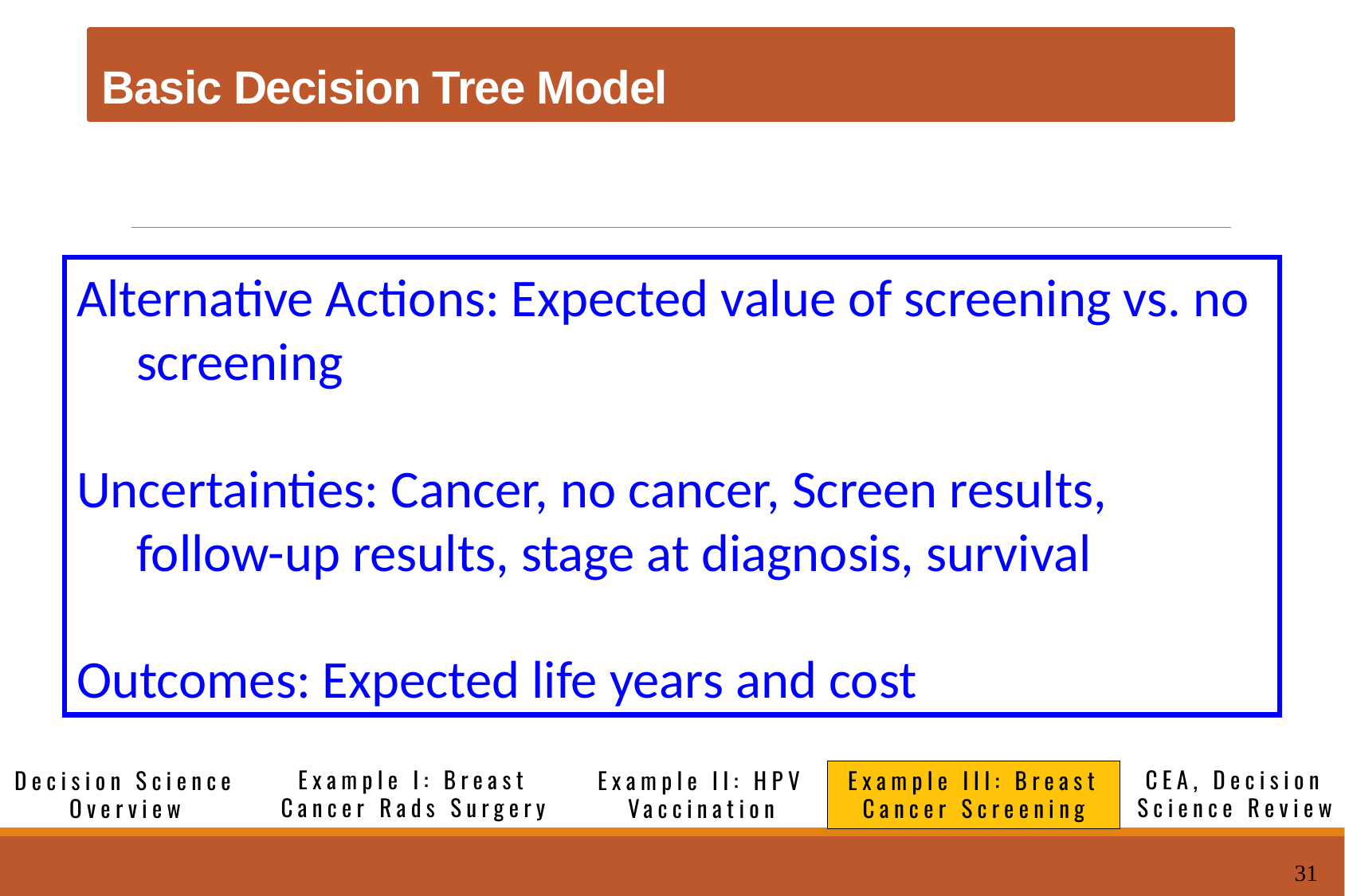

# Basic Decision Tree Model

Alternative Actions: Expected value of screening vs. no screening

Uncertainties: Cancer, no cancer, Screen results, follow-up results, stage at diagnosis, survival

Outcomes: Expected life years and cost
Example I: Breast Cancer Rads Surgery
CEA, Decision Science Review
Example II: HPV Vaccination
Example III: Breast Cancer Screening
Decision Science Overview
31